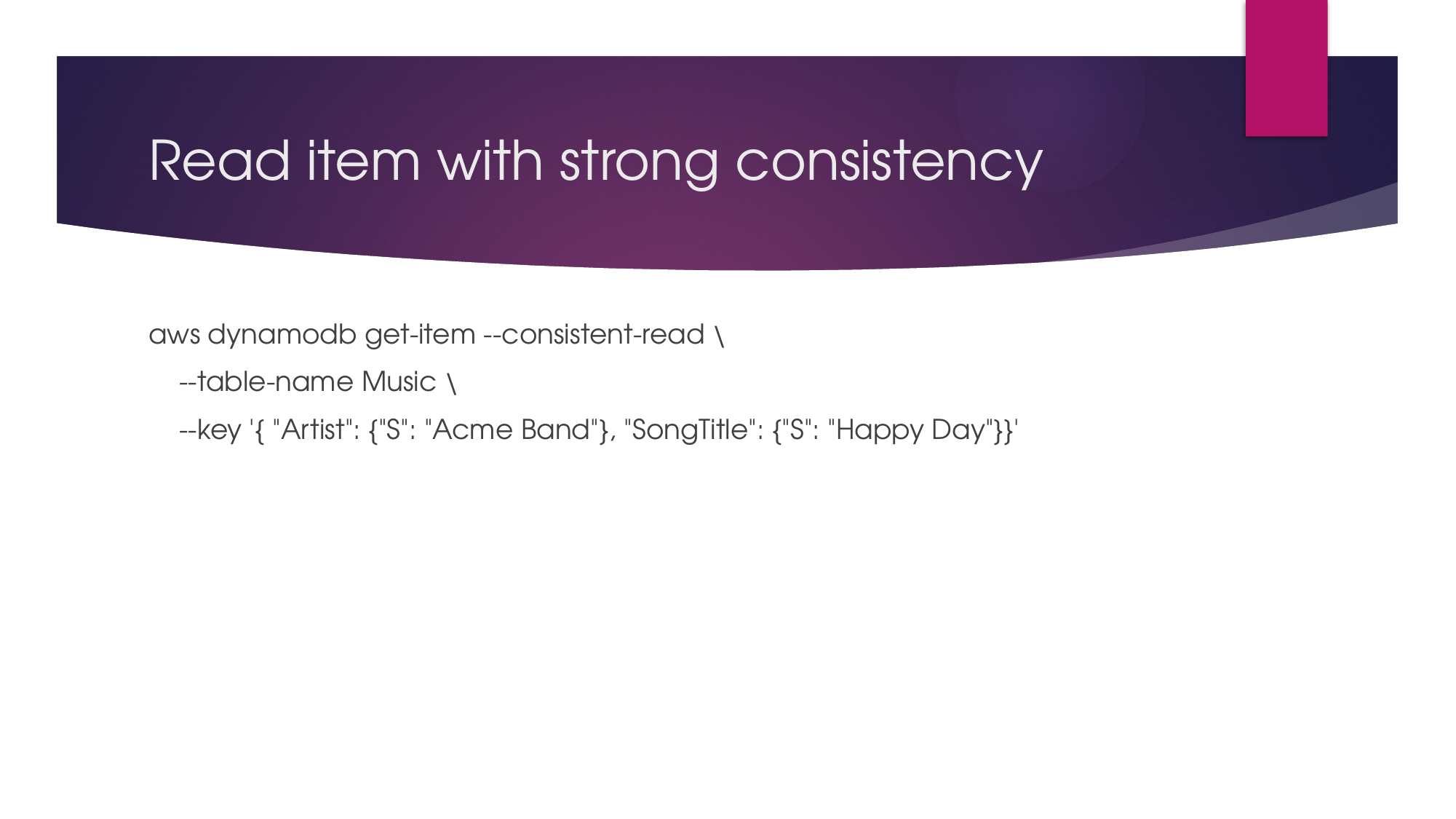

# Read item with strong consistency
aws dynamodb get-item --consistent-read \
    --table-name Music \
    --key '{ "Artist": {"S": "Acme Band"}, "SongTitle": {"S": "Happy Day"}}'